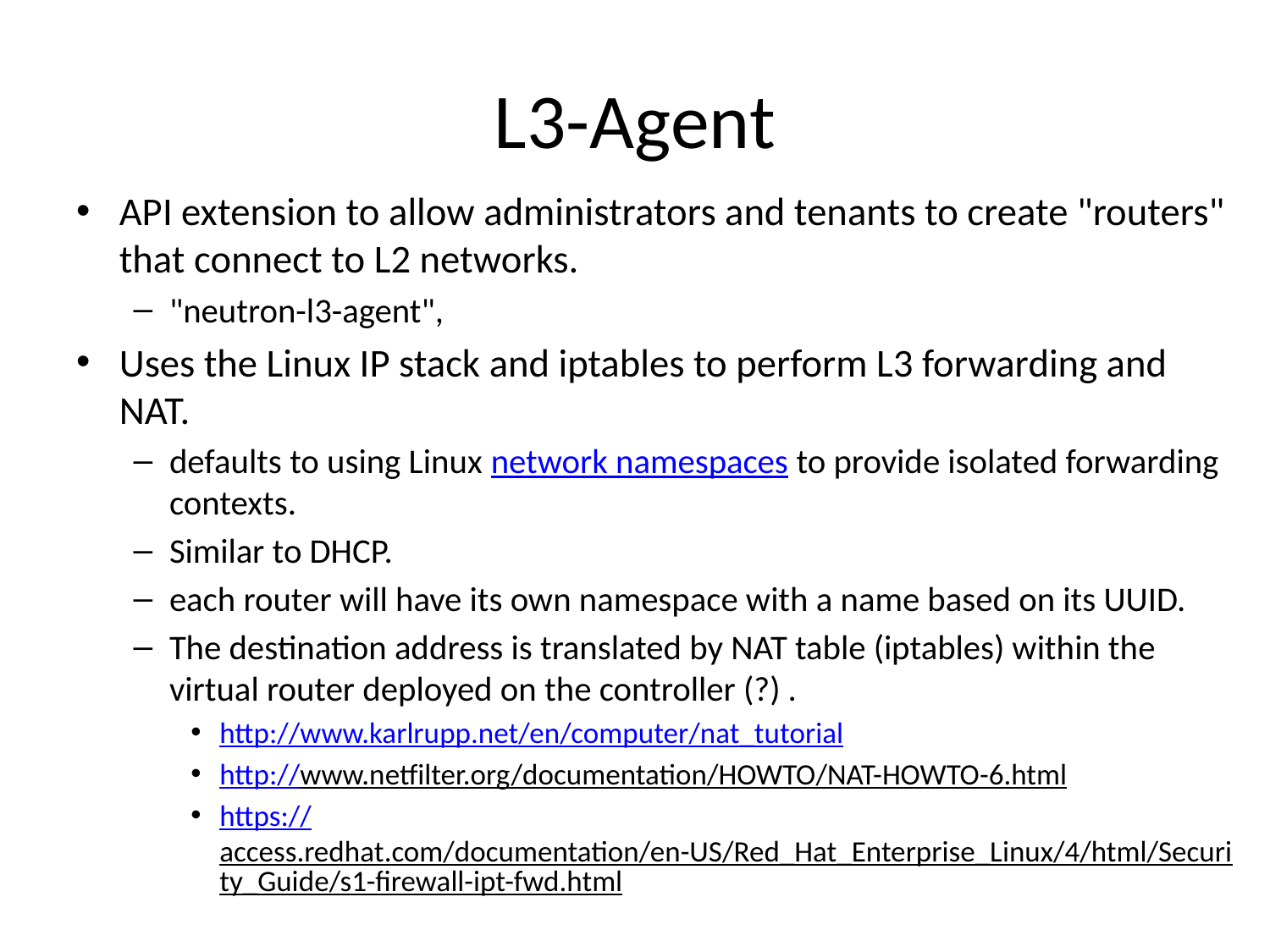

# L3-Agent
API extension to allow administrators and tenants to create "routers" that connect to L2 networks.
"neutron-l3-agent",
Uses the Linux IP stack and iptables to perform L3 forwarding and NAT.
defaults to using Linux network namespaces to provide isolated forwarding contexts.
Similar to DHCP.
each router will have its own namespace with a name based on its UUID.
The destination address is translated by NAT table (iptables) within the virtual router deployed on the controller (?) .
http://www.karlrupp.net/en/computer/nat_tutorial
http://www.netfilter.org/documentation/HOWTO/NAT-HOWTO-6.html
https://access.redhat.com/documentation/en-US/Red_Hat_Enterprise_Linux/4/html/Security_Guide/s1-firewall-ipt-fwd.html